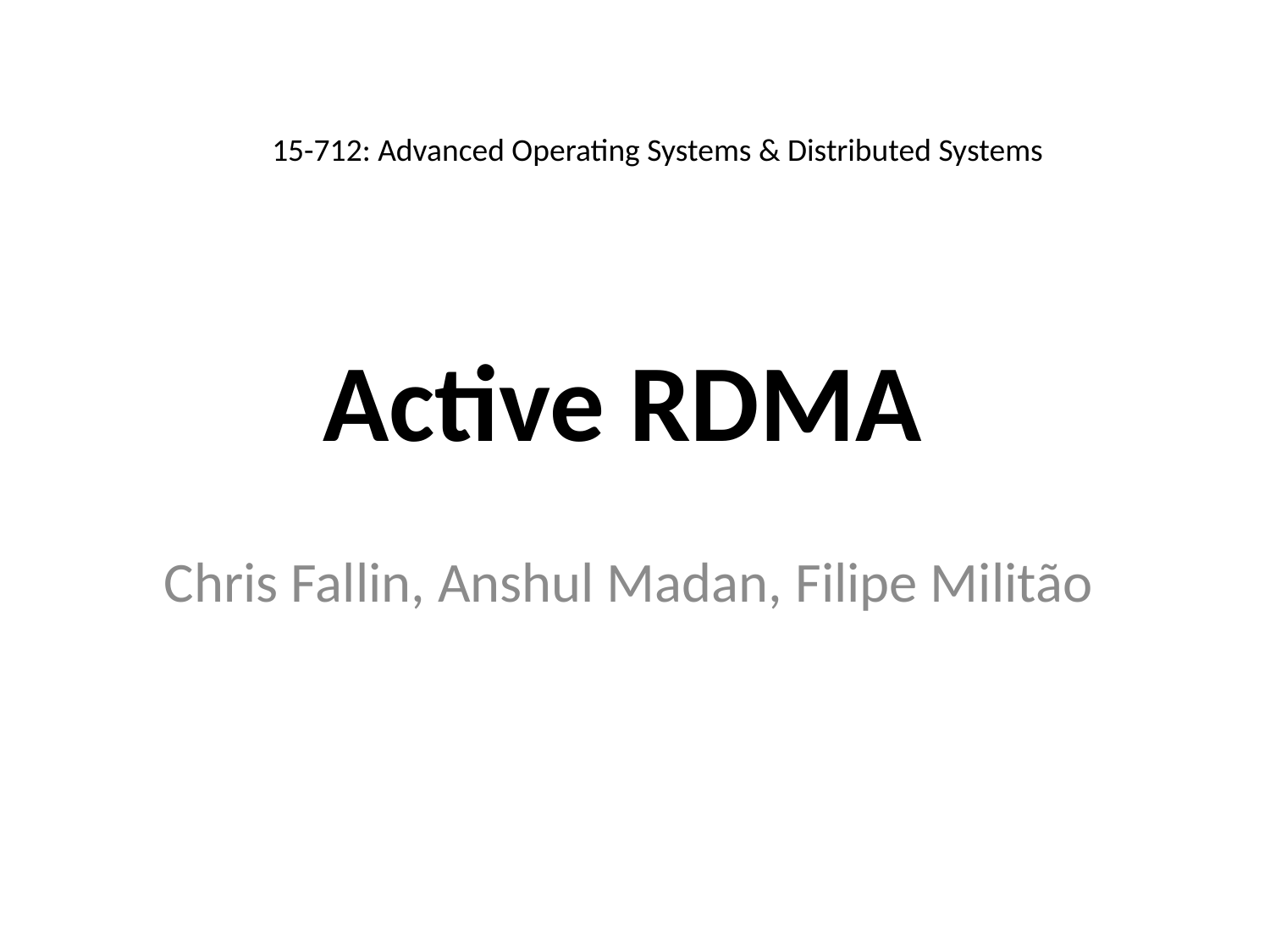

15-712: Advanced Operating Systems & Distributed Systems
# Active RDMA
Chris Fallin, Anshul Madan, Filipe Militão